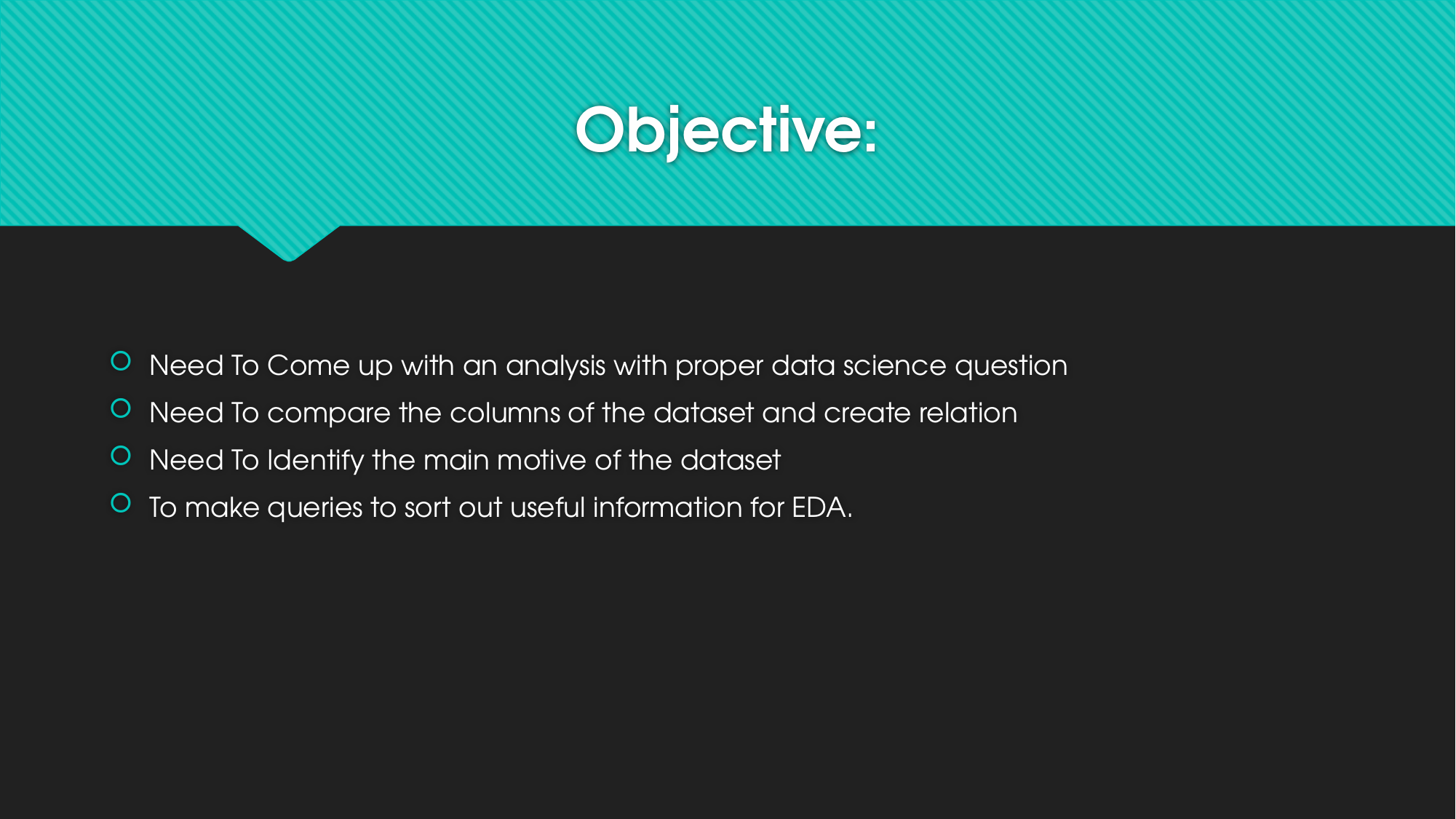

# Objective:
Need To Come up with an analysis with proper data science question
Need To compare the columns of the dataset and create relation
Need To Identify the main motive of the dataset
To make queries to sort out useful information for EDA.